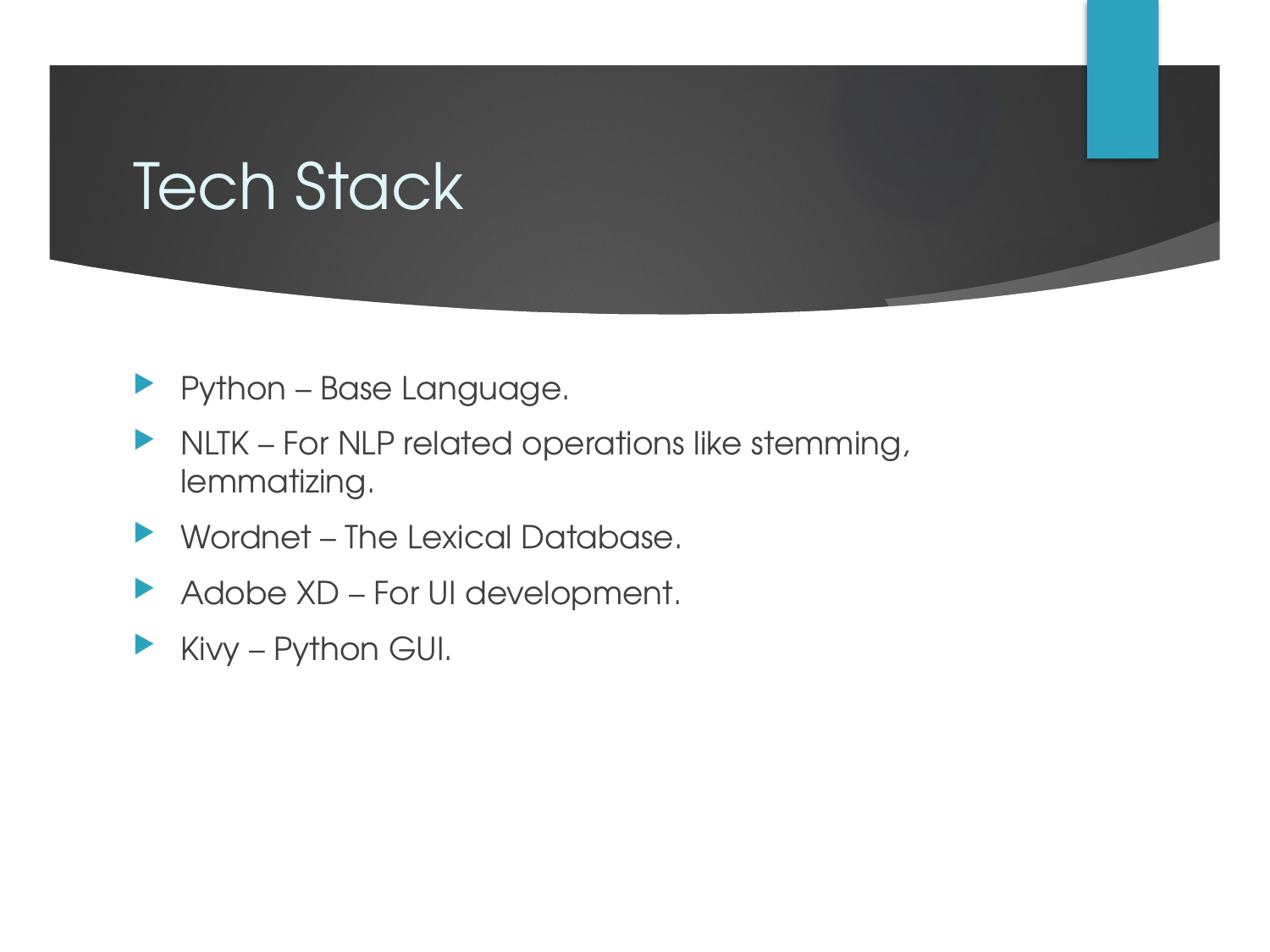

# Tech Stack
Python – Base Language.
NLTK – For NLP related operations like stemming, lemmatizing.
Wordnet – The Lexical Database.
Adobe XD – For UI development.
Kivy – Python GUI.